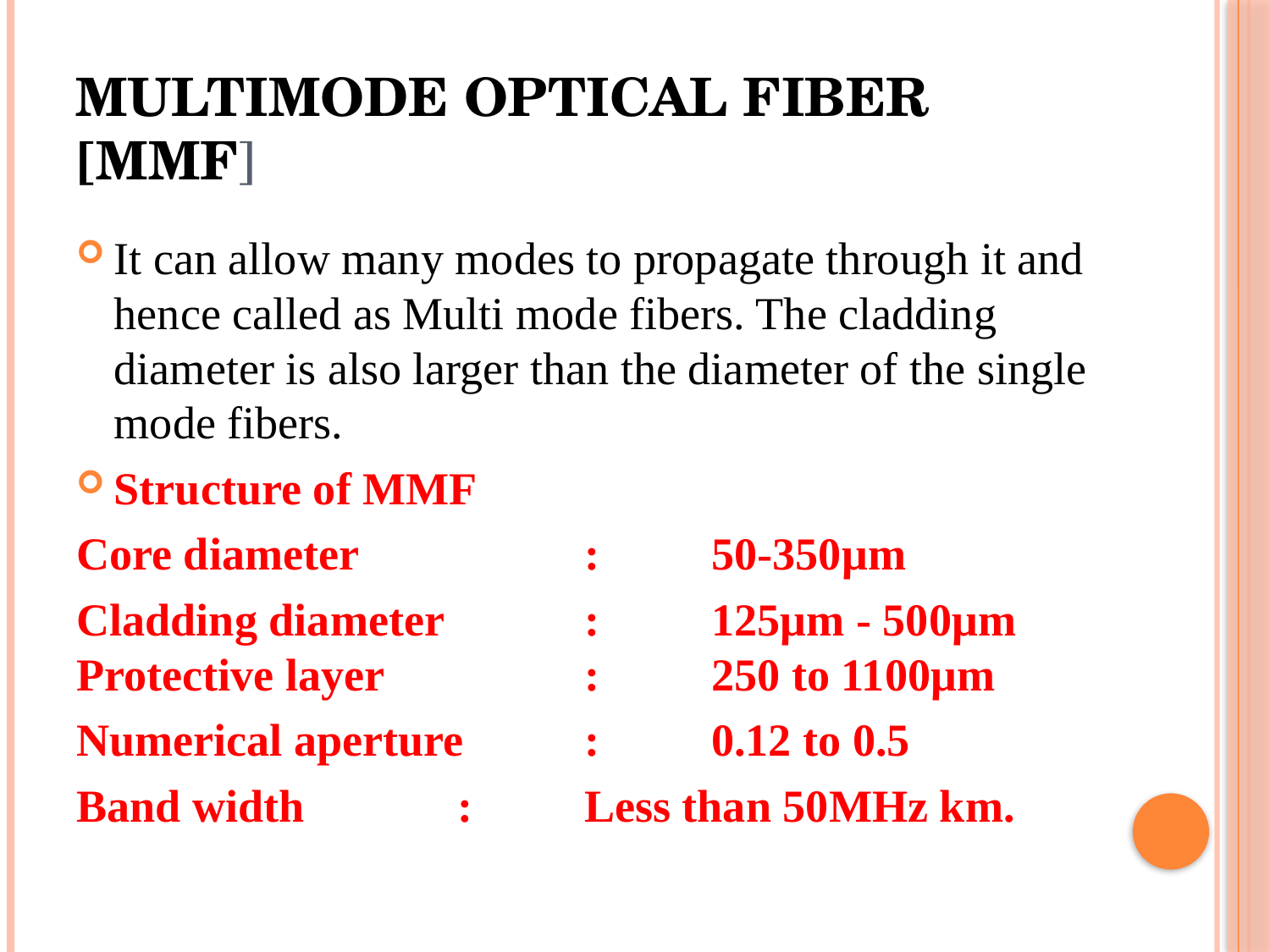

# MULTIMODE Optical fiber [MMF]
It can allow many modes to propagate through it and hence called as Multi mode fibers. The cladding diameter is also larger than the diameter of the single mode fibers.
Structure of MMF
Core diameter 		: 	50-350μm
Cladding diameter 		: 	125μm - 500μm Protective layer 		: 	250 to 1100μm
Numerical aperture 	: 	0.12 to 0.5
Band width 		: 	Less than 50MHz km.